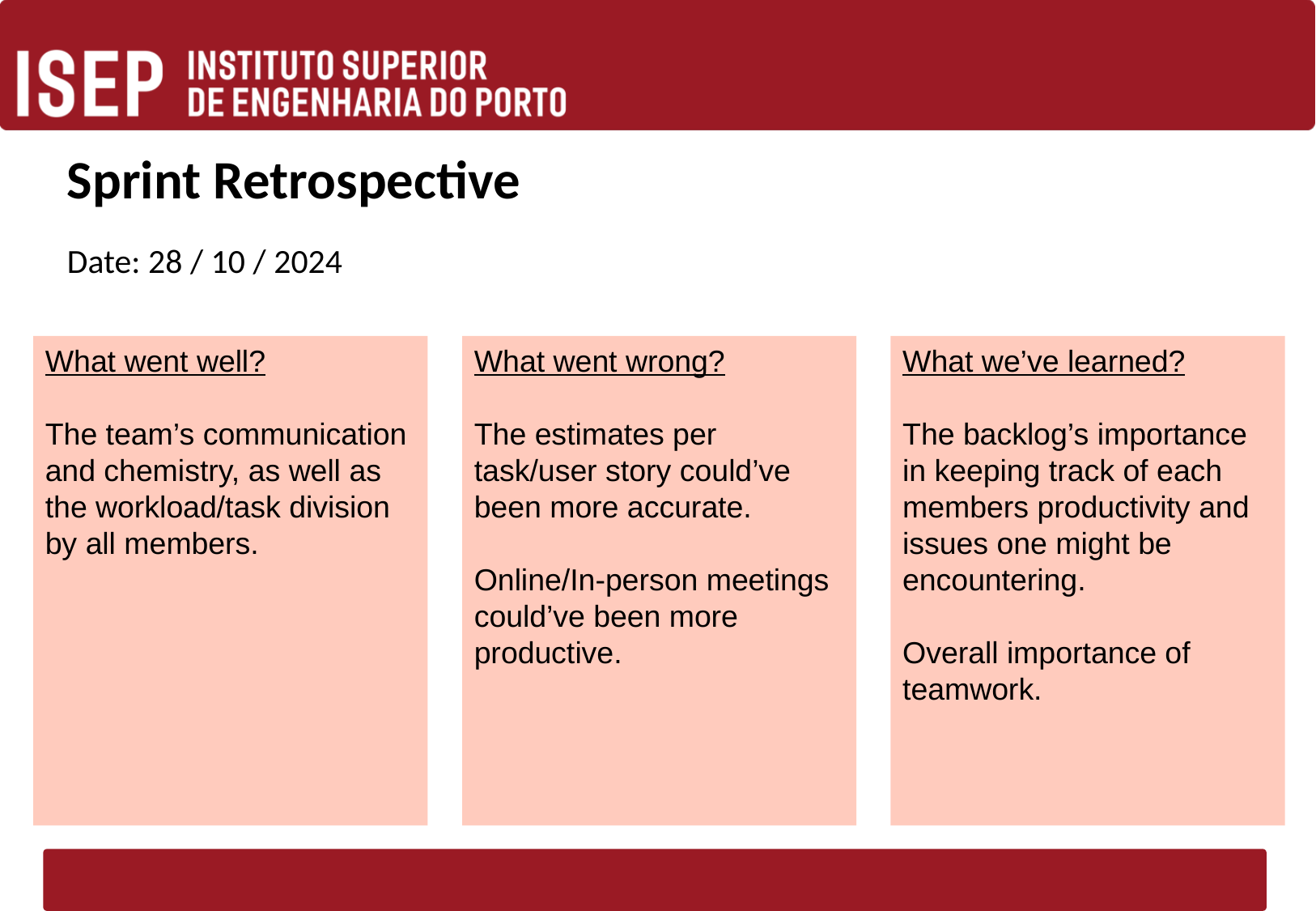

# Sprint Retrospective
Date: 28 / 10 / 2024
What we’ve learned?

The backlog’s importance in keeping track of each members productivity and issues one might be encountering.

Overall importance of teamwork.

What went well?

The team’s communication and chemistry, as well as the workload/task division by all members.

What went wrong?

The estimates per task/user story could’ve been more accurate.

Online/In-person meetings could’ve been more productive.